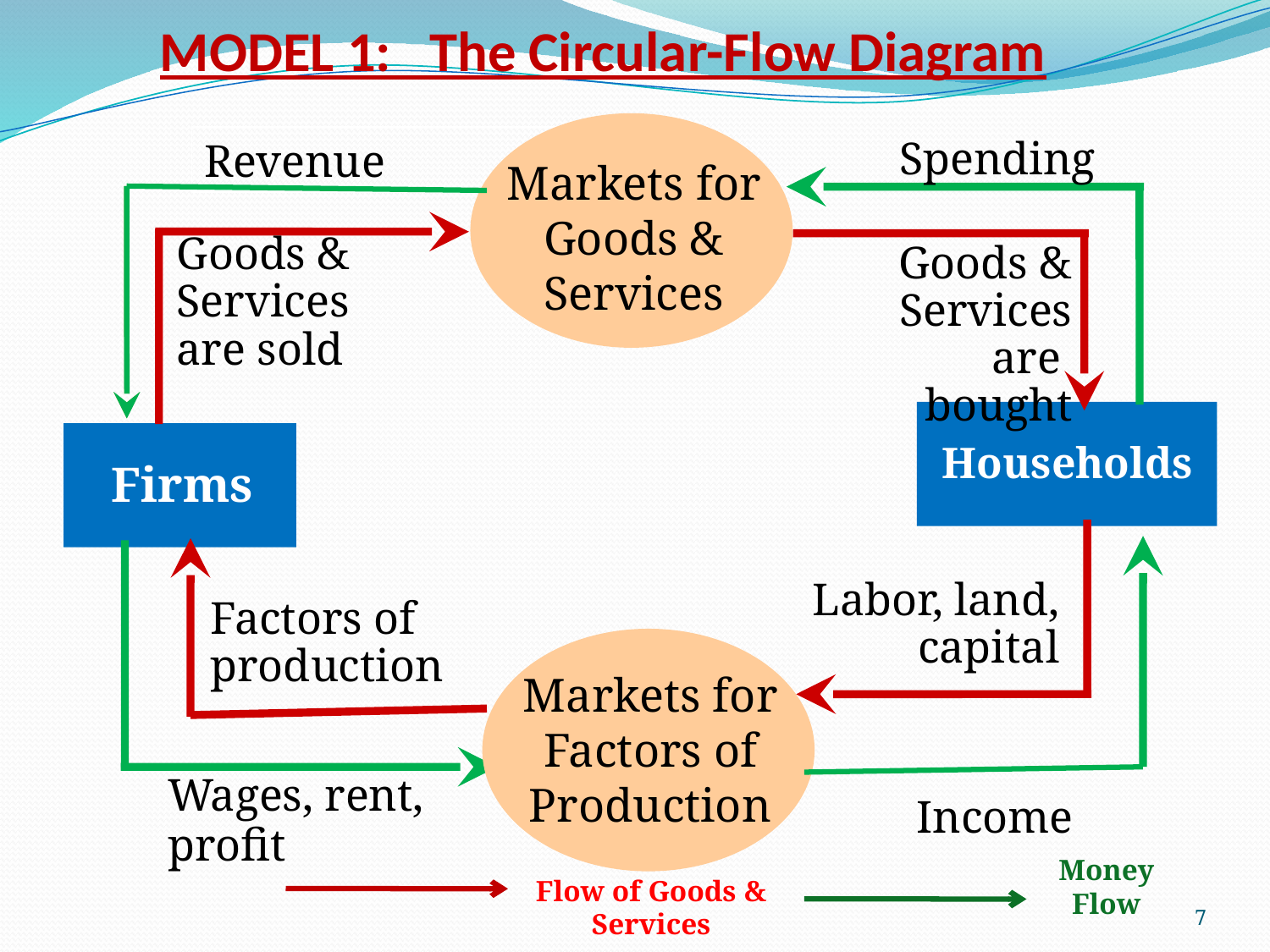

MODEL 1:   The Circular-Flow Diagram

Markets for Goods & Services
          Spending

Revenue

Goods & Services  are sold

Goods & Services are  bought

Households

Firms

Labor, land, capital

            Income

Factors of production

Wages, rent, profit

Markets for Factors of Production
Money Flow
Flow of Goods & Services
7